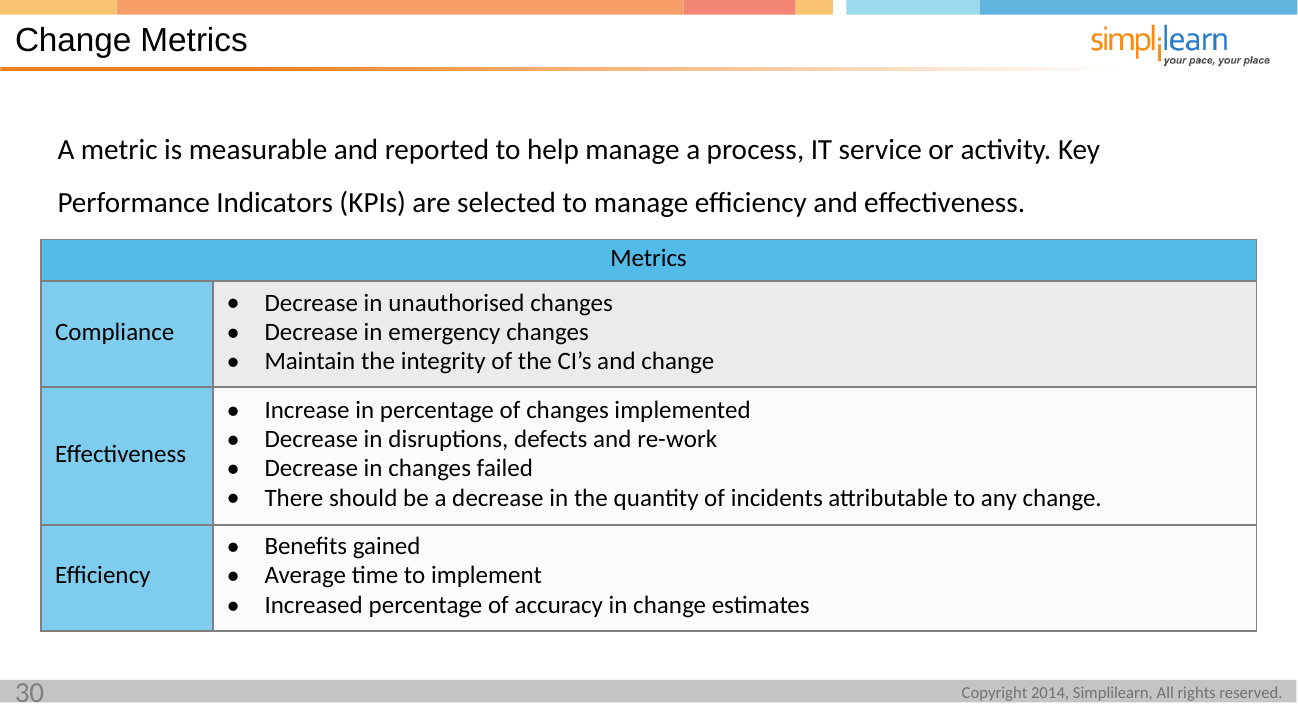

Change Metrics
A metric is measurable and reported to help manage a process, IT service or activity. Key Performance Indicators (KPIs) are selected to manage efficiency and effectiveness.
| Metrics |  |
| --- | --- |
| Compliance | Decrease in unauthorised changes Decrease in emergency changes Maintain the integrity of the CI’s and change |
| Effectiveness | Increase in percentage of changes implemented Decrease in disruptions, defects and re-work Decrease in changes failed There should be a decrease in the quantity of incidents attributable to any change. |
| Efficiency | Benefits gained Average time to implement Increased percentage of accuracy in change estimates |